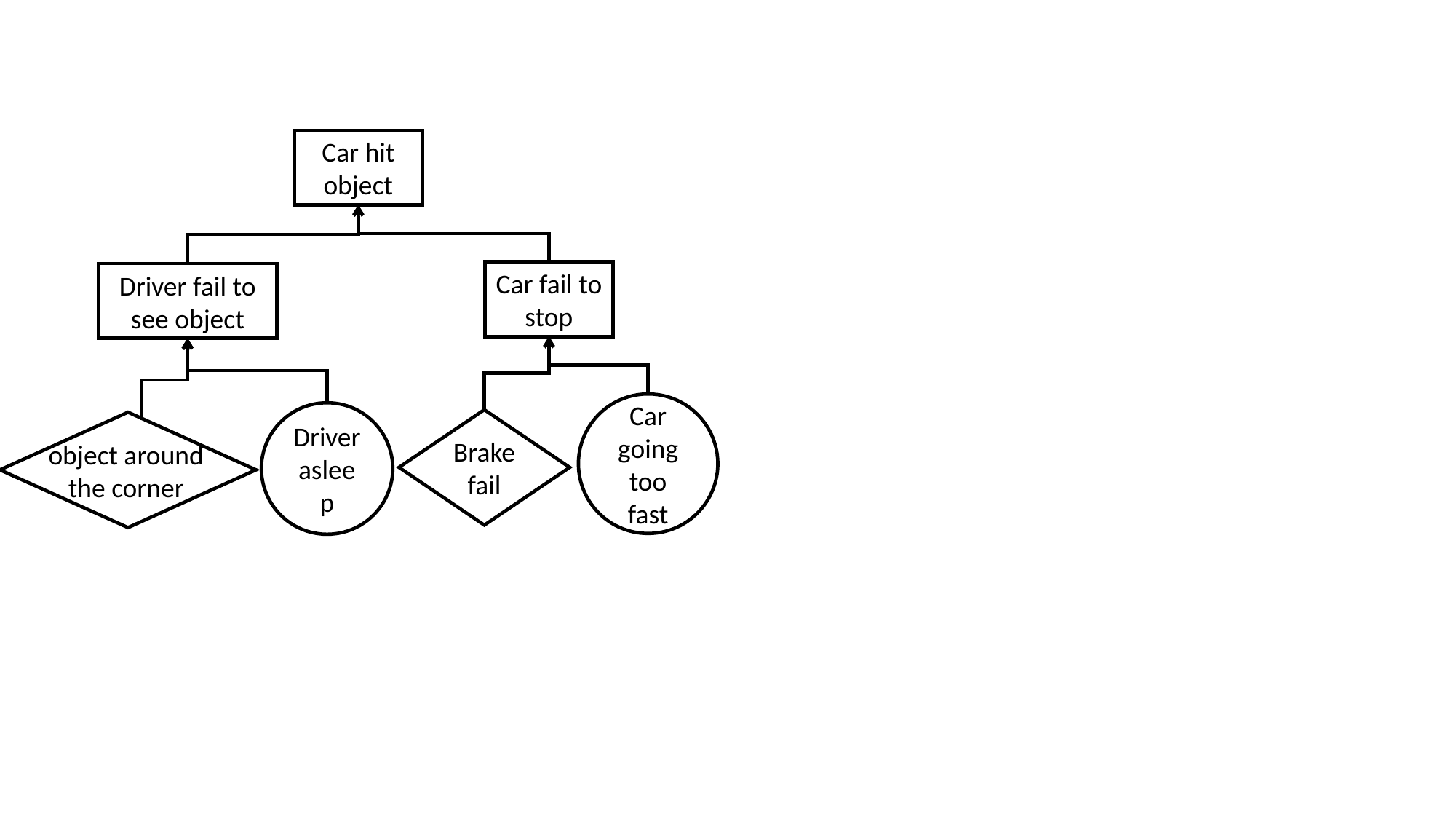

Car hit object
Car fail to stop
Driver fail to see object
Car going too fast
Driver
asleep
Brake fail

object around
the corner